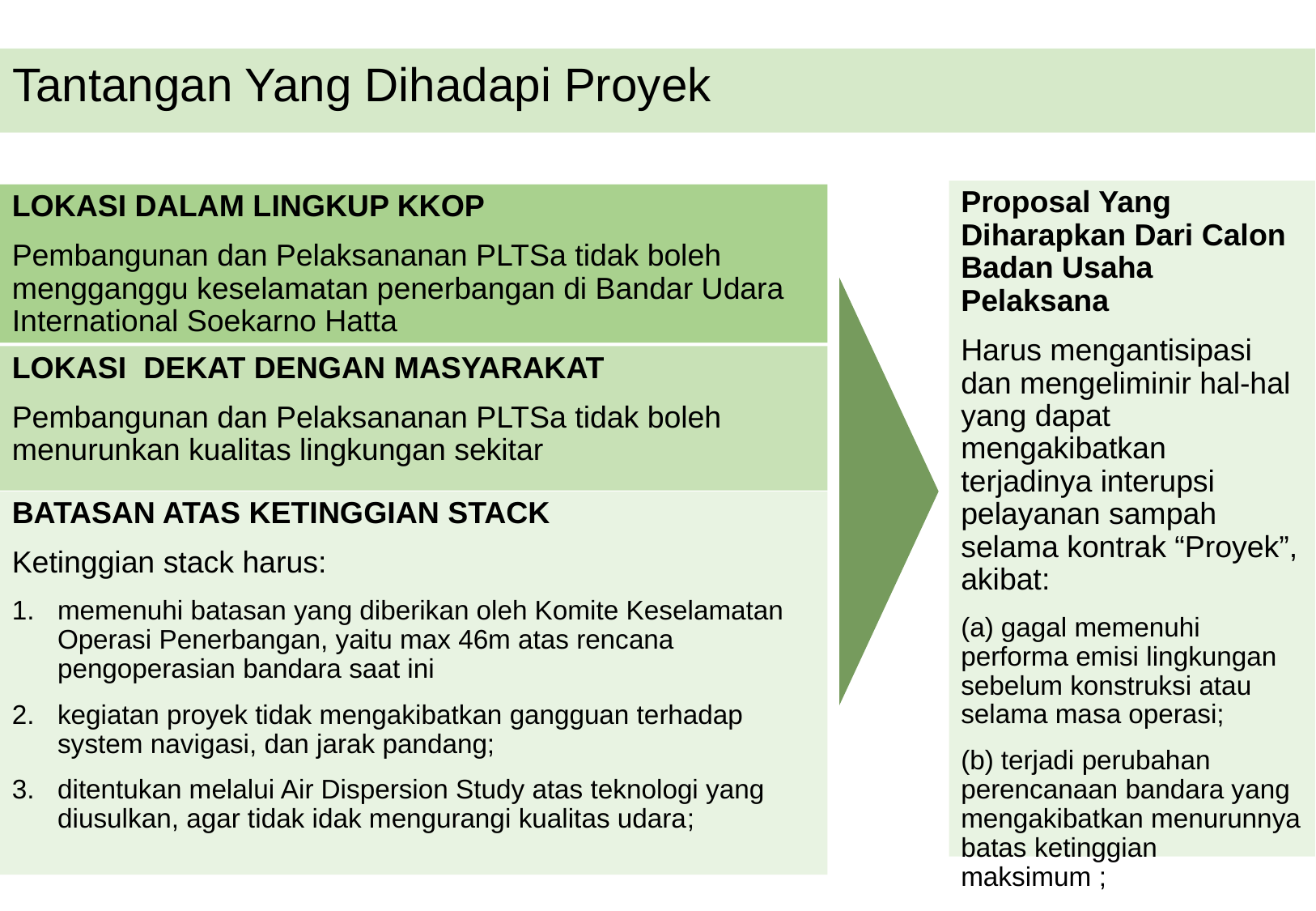

# Tantangan Yang Dihadapi Proyek
Proposal Yang Diharapkan Dari Calon Badan Usaha Pelaksana
Harus mengantisipasi dan mengeliminir hal-hal yang dapat mengakibatkan terjadinya interupsi pelayanan sampah  selama kontrak “Proyek”, akibat:
(a) gagal memenuhi performa emisi lingkungan sebelum konstruksi atau selama masa operasi;
(b) terjadi perubahan perencanaan bandara yang mengakibatkan menurunnya batas ketinggian maksimum ;
LOKASI DALAM LINGKUP KKOP
Pembangunan dan Pelaksananan PLTSa tidak boleh mengganggu keselamatan penerbangan di Bandar Udara International Soekarno Hatta
LOKASI  DEKAT DENGAN MASYARAKAT
Pembangunan dan Pelaksananan PLTSa tidak boleh menurunkan kualitas lingkungan sekitar

BATASAN ATAS KETINGGIAN STACK
Ketinggian stack harus:
memenuhi batasan yang diberikan oleh Komite Keselamatan Operasi Penerbangan, yaitu max 46m atas rencana pengoperasian bandara saat ini
kegiatan proyek tidak mengakibatkan gangguan terhadap system navigasi, dan jarak pandang;
ditentukan melalui Air Dispersion Study atas teknologi yang diusulkan, agar tidak idak mengurangi kualitas udara;